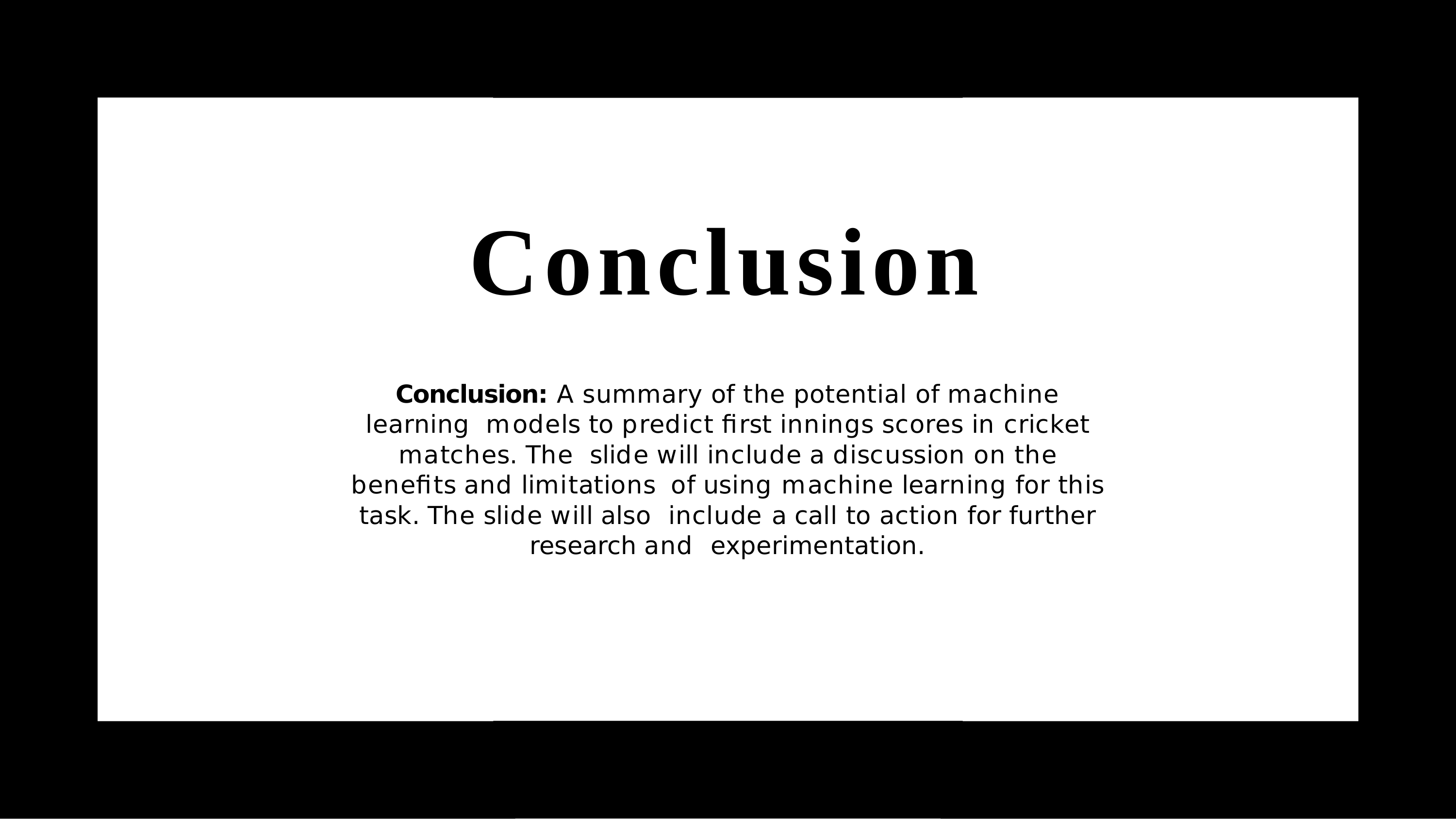

# Conclusion
Conclusion: A summary of the potential of machine learning  models to predict ﬁrst innings scores in cricket matches. The  slide will include a discussion on the beneﬁts and limitations  of using machine learning for this task. The slide will also  include a call to action for further research and  experimentation.